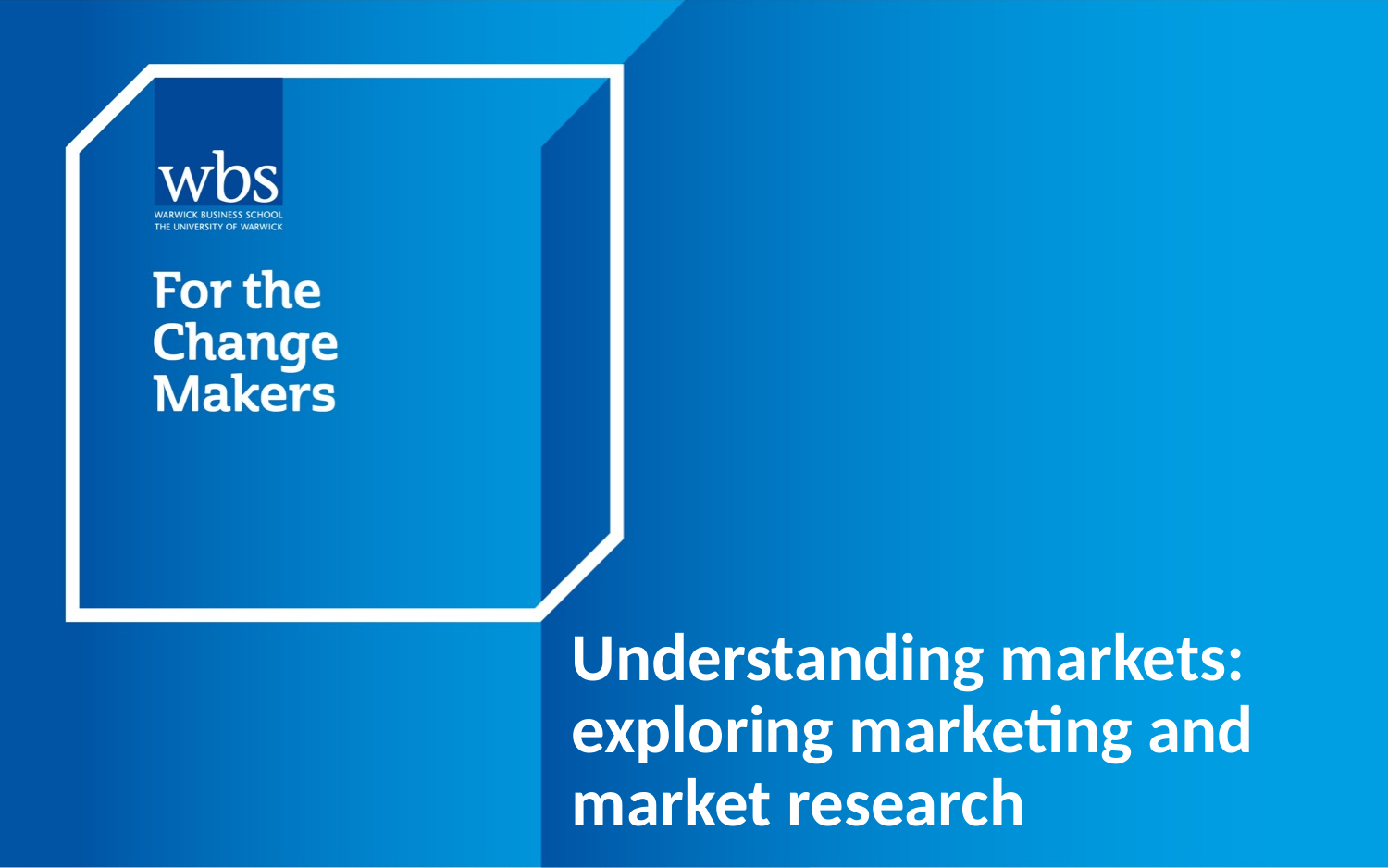

# Understanding markets: exploring marketing and market research